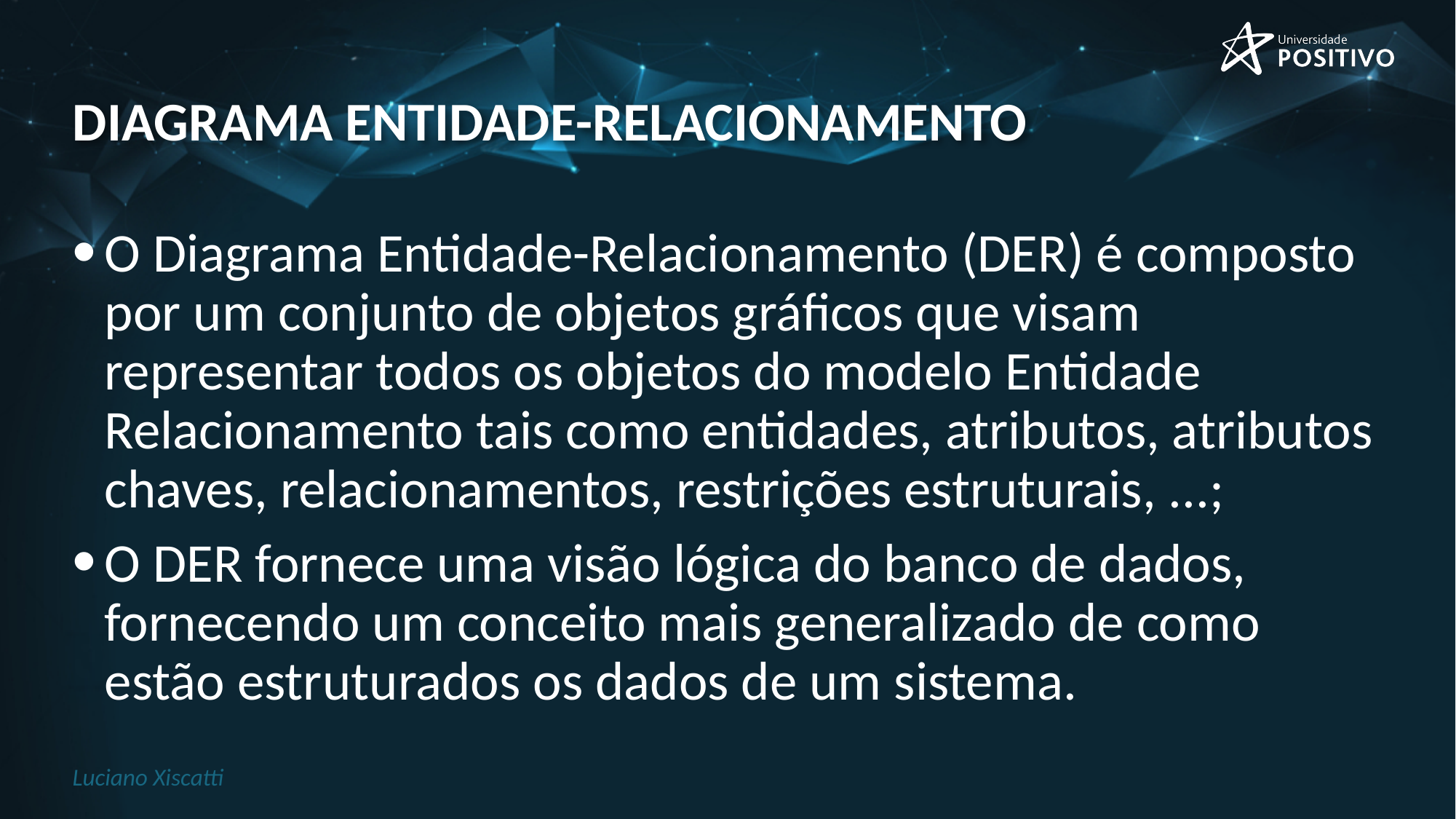

# Diagrama Entidade-Relacionamento
O Diagrama Entidade-Relacionamento (DER) é composto por um conjunto de objetos gráficos que visam representar todos os objetos do modelo Entidade Relacionamento tais como entidades, atributos, atributos chaves, relacionamentos, restrições estruturais, ...;
O DER fornece uma visão lógica do banco de dados, fornecendo um conceito mais generalizado de como estão estruturados os dados de um sistema.